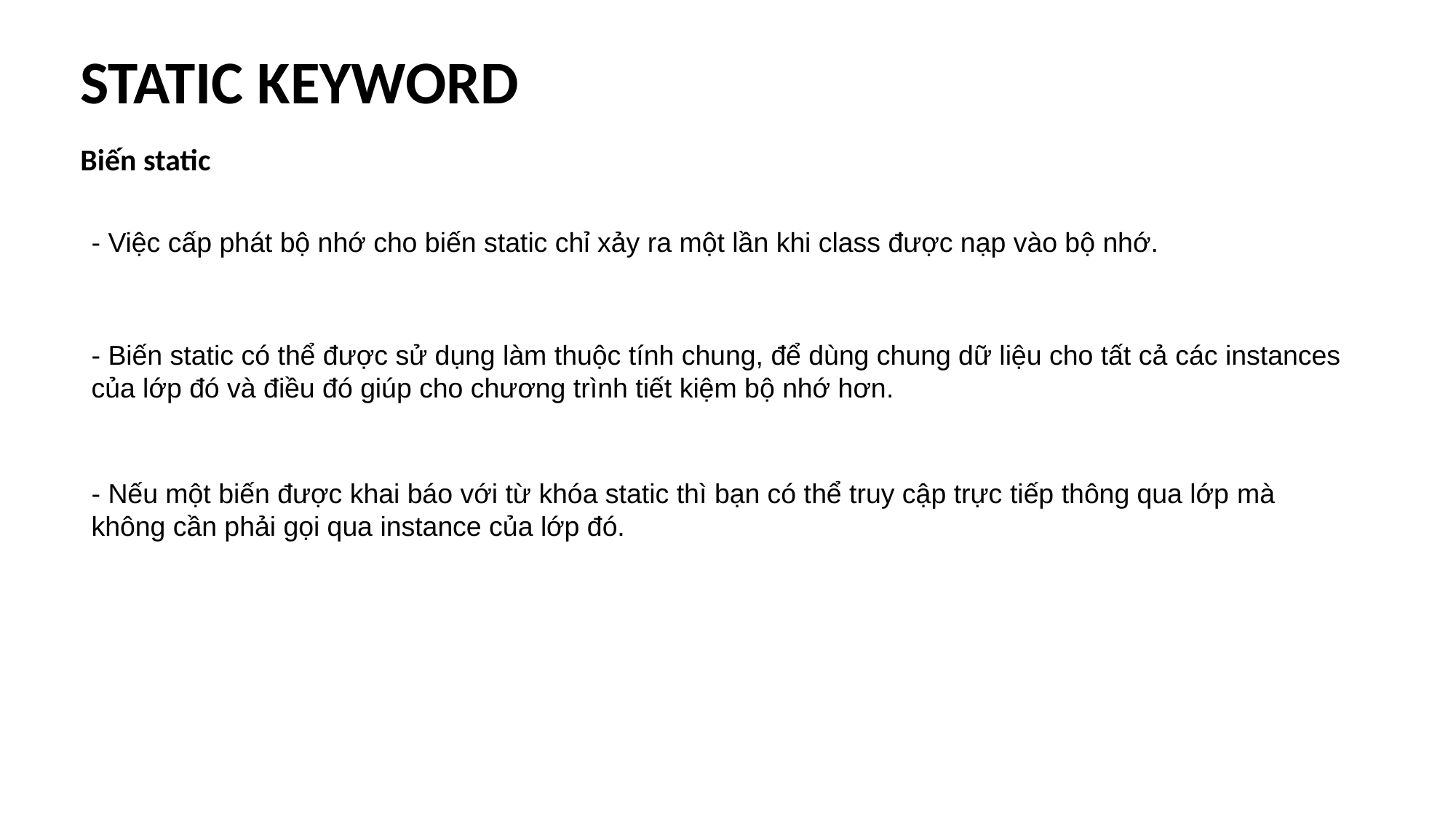

STATIC KEYWORD
Biến static
- Việc cấp phát bộ nhớ cho biến static chỉ xảy ra một lần khi class được nạp vào bộ nhớ.
- Biến static có thể được sử dụng làm thuộc tính chung, để dùng chung dữ liệu cho tất cả các instances của lớp đó và điều đó giúp cho chương trình tiết kiệm bộ nhớ hơn.
- Nếu một biến được khai báo với từ khóa static thì bạn có thể truy cập trực tiếp thông qua lớp mà không cần phải gọi qua instance của lớp đó.